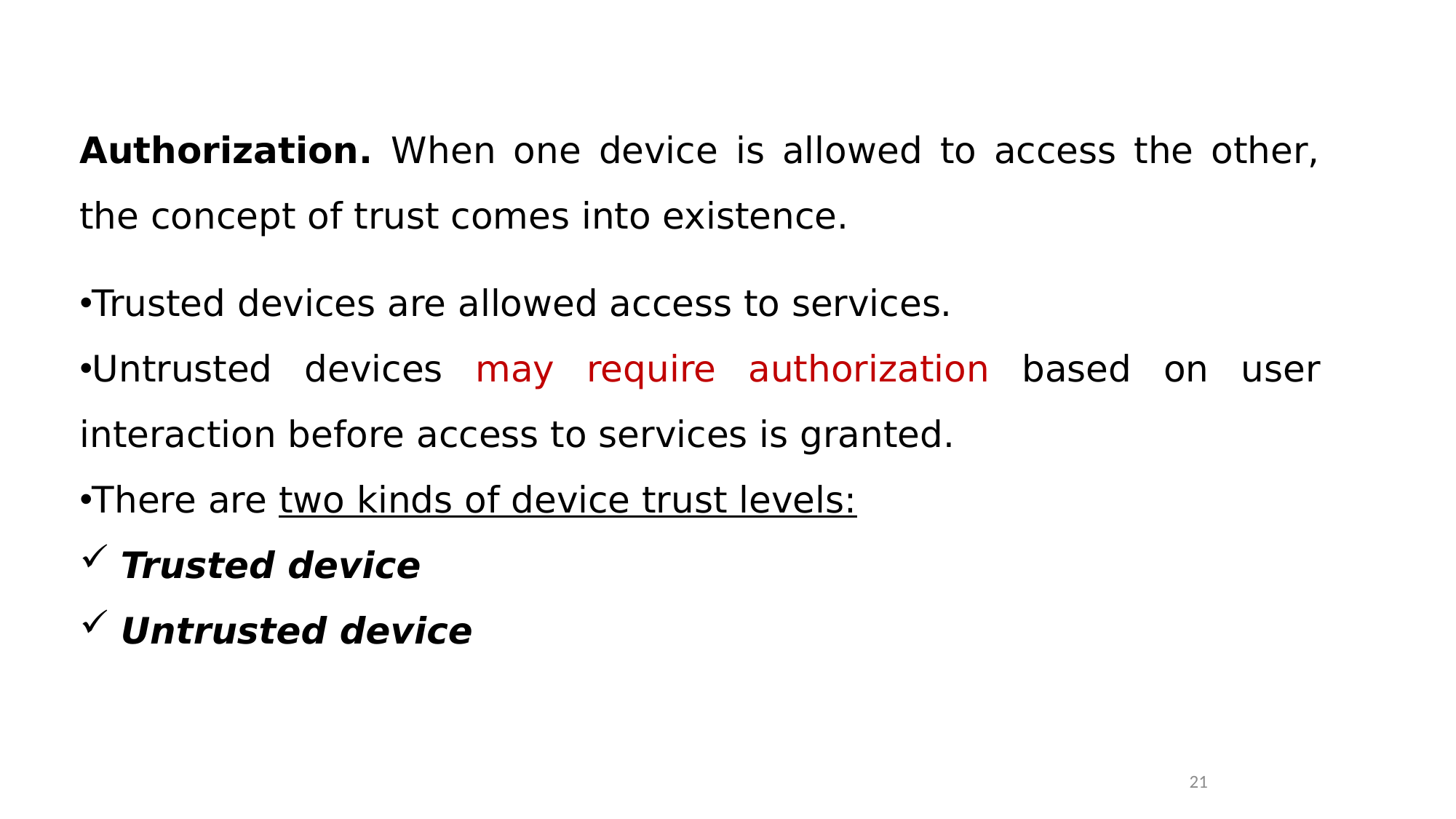

Authorization. When one device is allowed to access the other, the concept of trust comes into existence.

Trusted devices are allowed access to services.
Untrusted devices may require authorization based on user interaction before access to services is granted.
There are two kinds of device trust levels:
Trusted device
Untrusted device

21